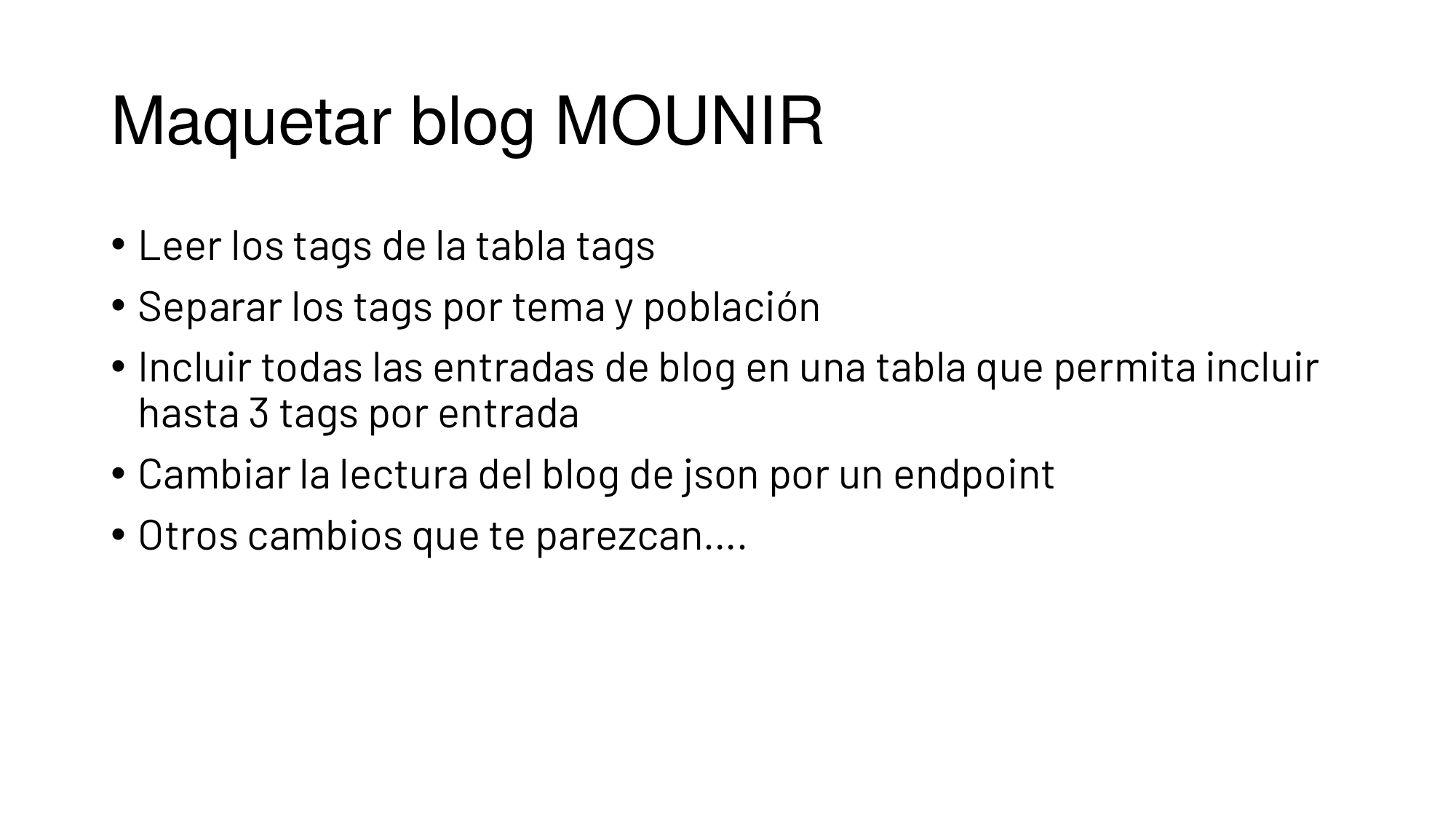

# Maquetar blog MOUNIR
Leer los tags de la tabla tags
Separar los tags por tema y población
Incluir todas las entradas de blog en una tabla que permita incluir hasta 3 tags por entrada
Cambiar la lectura del blog de json por un endpoint
Otros cambios que te parezcan….